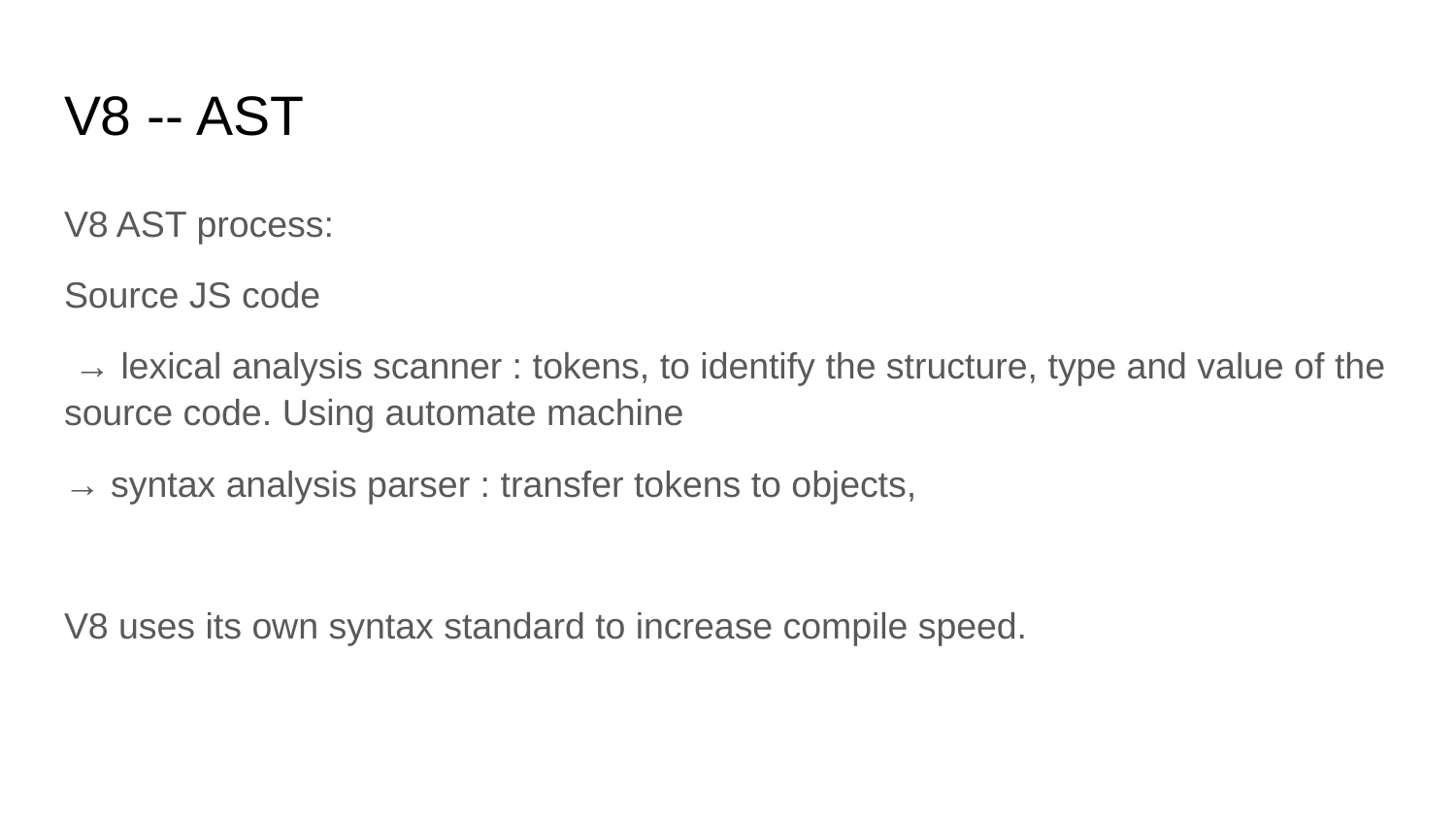

# V8 -- AST
V8 AST process:
Source JS code
 → lexical analysis scanner : tokens, to identify the structure, type and value of the source code. Using automate machine
→ syntax analysis parser : transfer tokens to objects,

V8 uses its own syntax standard to increase compile speed.